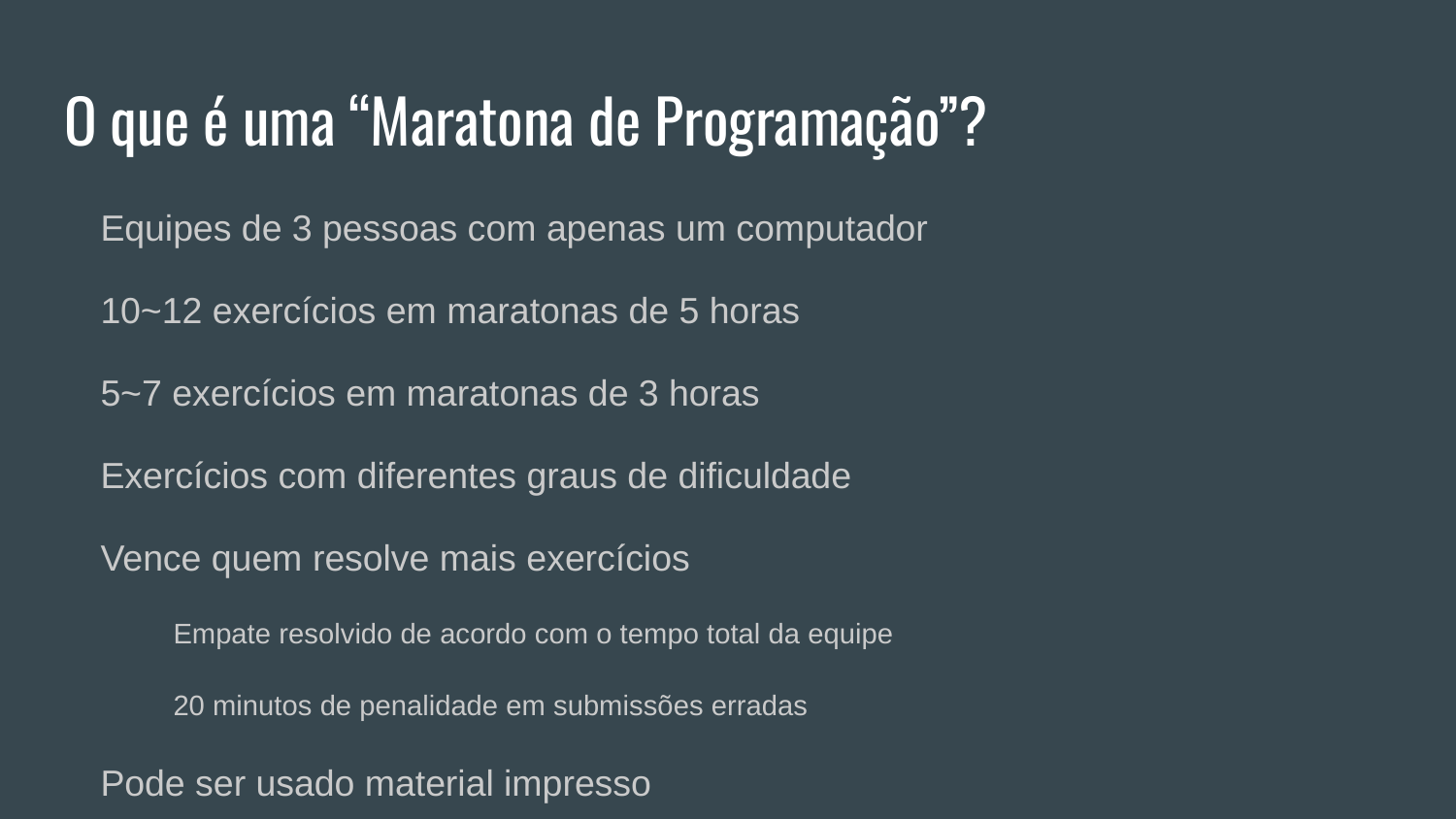

# O que é uma “Maratona de Programação”?
Equipes de 3 pessoas com apenas um computador
10~12 exercícios em maratonas de 5 horas
5~7 exercícios em maratonas de 3 horas
Exercícios com diferentes graus de dificuldade
Vence quem resolve mais exercícios
Empate resolvido de acordo com o tempo total da equipe
20 minutos de penalidade em submissões erradas
Pode ser usado material impresso
Exercícios resolvidos em C, C++ ou Java (Python começando a ser aceito agora)
Maratona de Programação != Hackathon